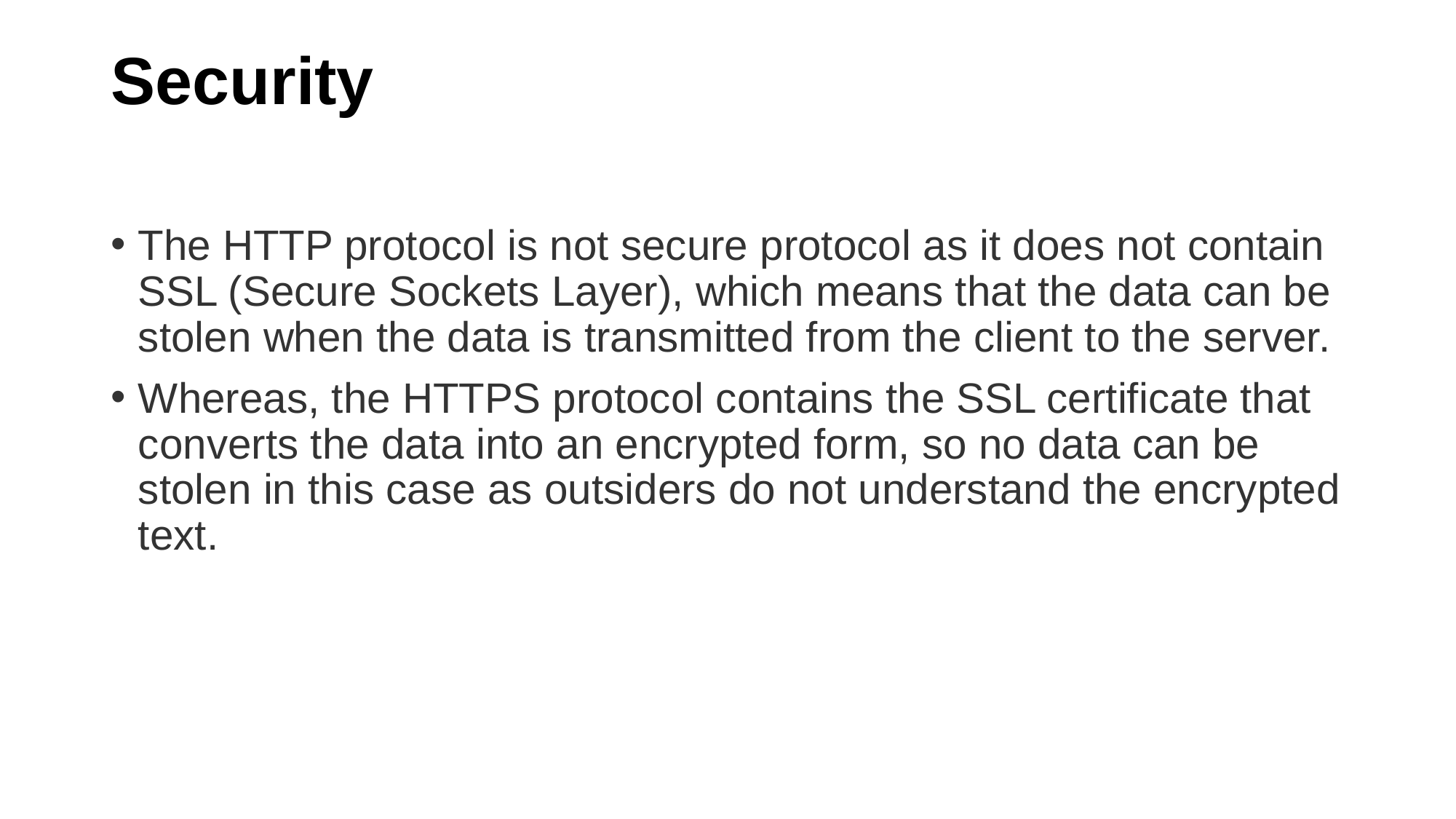

# Security
The HTTP protocol is not secure protocol as it does not contain SSL (Secure Sockets Layer), which means that the data can be stolen when the data is transmitted from the client to the server.
Whereas, the HTTPS protocol contains the SSL certificate that converts the data into an encrypted form, so no data can be stolen in this case as outsiders do not understand the encrypted text.